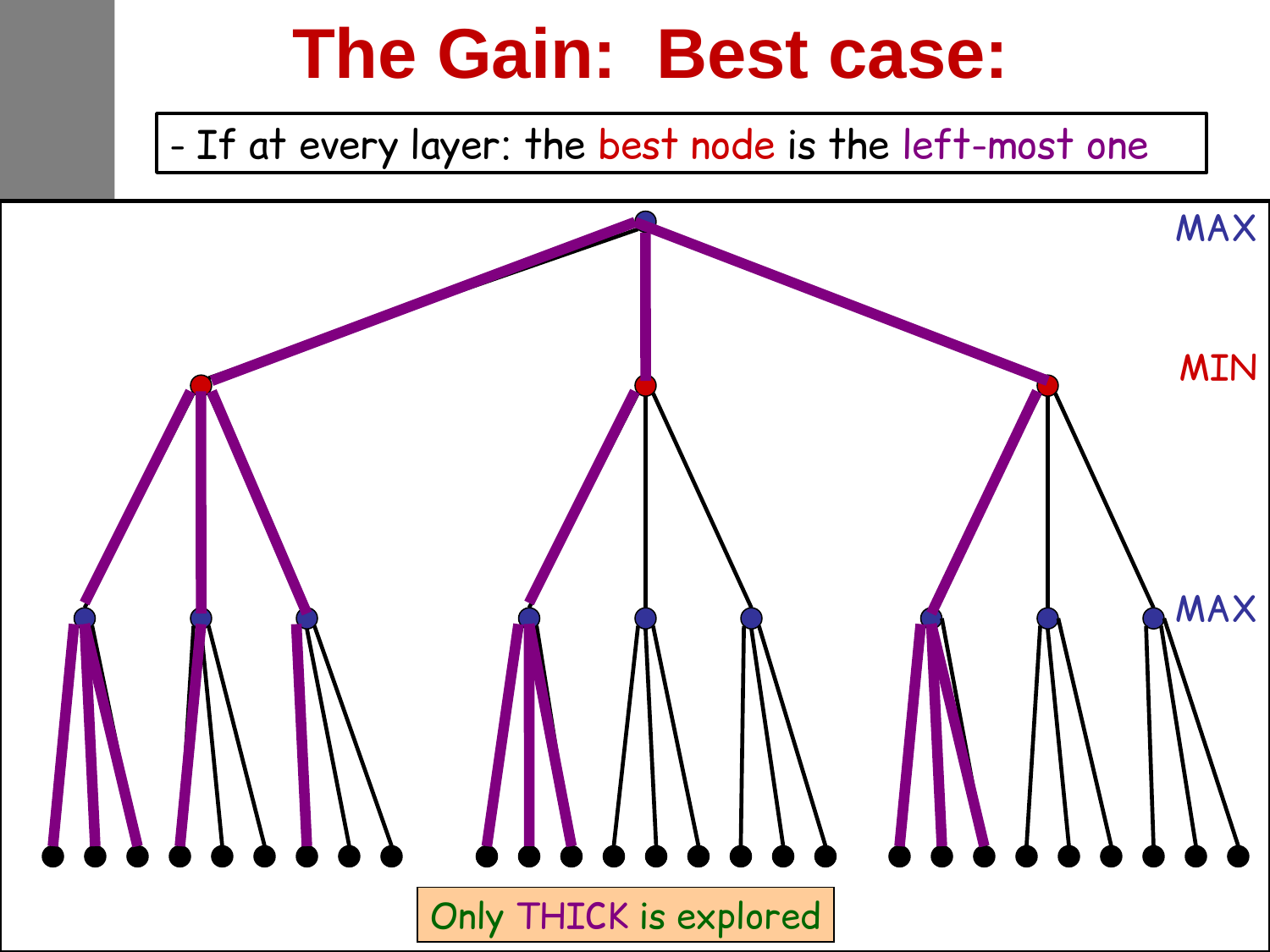

# The Gain:  Best case:
- If at every layer: the best node is the left-most one
MAX

MIN

MAX

Only THICK is explored